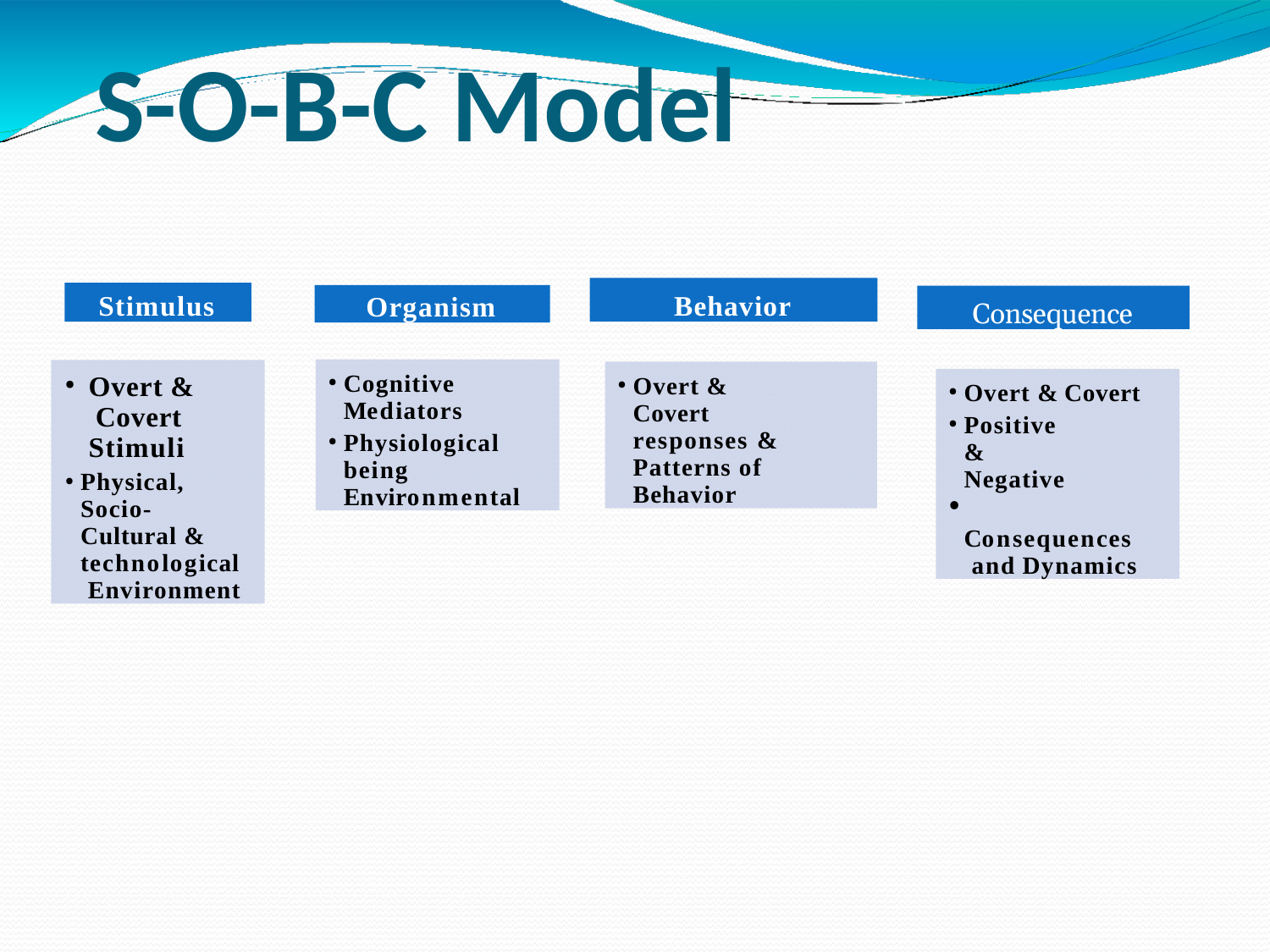

# S-O-B-C Model
Behavior
Stimulus
Organism
Consequence
Cognitive  Mediators
Physiological  being  Environmental
Overt &  Covert  Stimuli
Physical,  Socio-  Cultural &  technological  Environment
Overt & Covert  responses &  Patterns of  Behavior
Overt & Covert
Positive &  Negative
	Consequences  and Dynamics